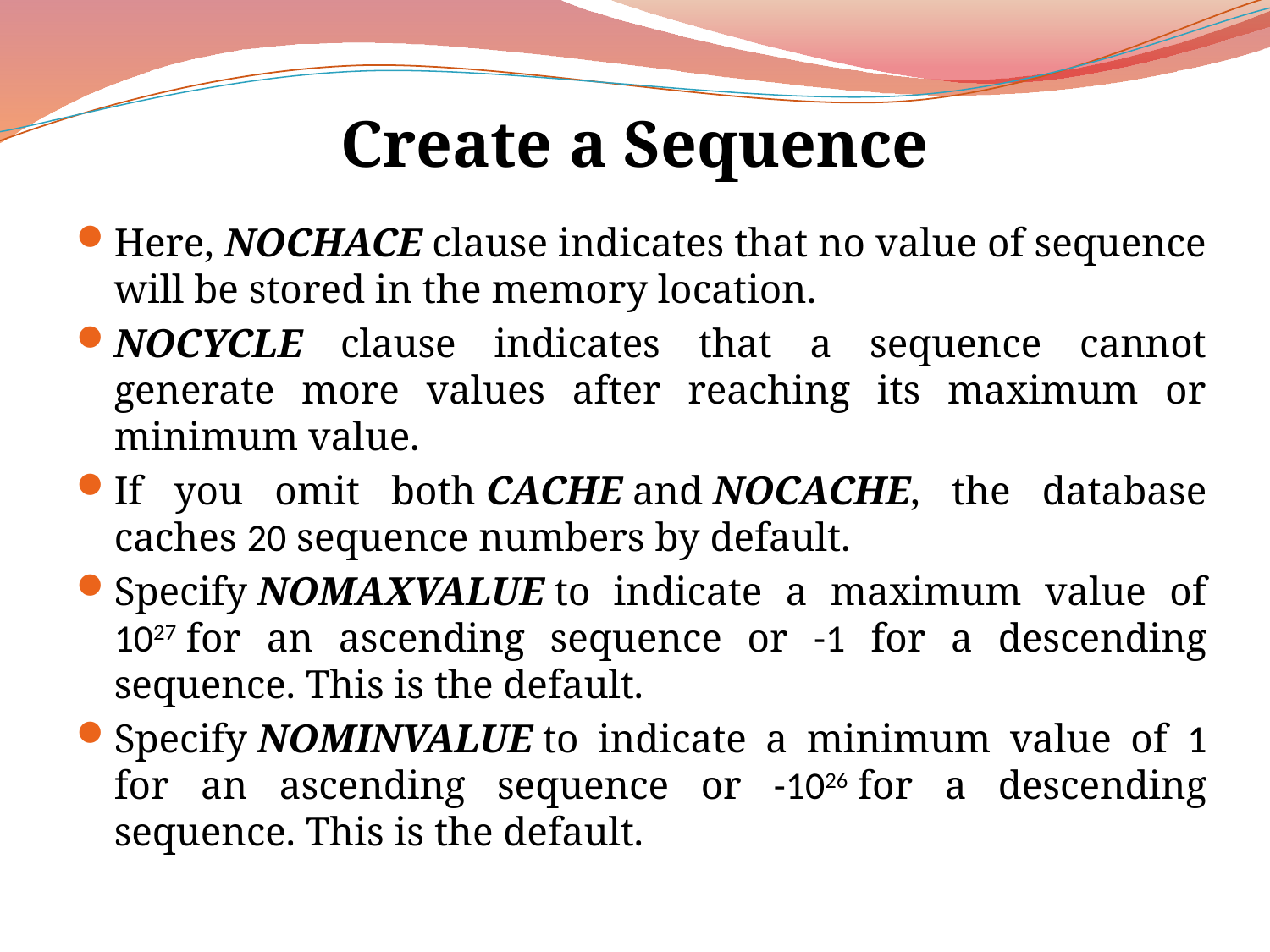

# Create a Sequence
Here, NOCHACE clause indicates that no value of sequence will be stored in the memory location.
NOCYCLE clause indicates that a sequence cannot generate more values after reaching its maximum or minimum value.
If you omit both CACHE and NOCACHE, the database caches 20 sequence numbers by default.
Specify NOMAXVALUE to indicate a maximum value of 1027 for an ascending sequence or -1 for a descending sequence. This is the default.
Specify NOMINVALUE to indicate a minimum value of 1 for an ascending sequence or -1026 for a descending sequence. This is the default.